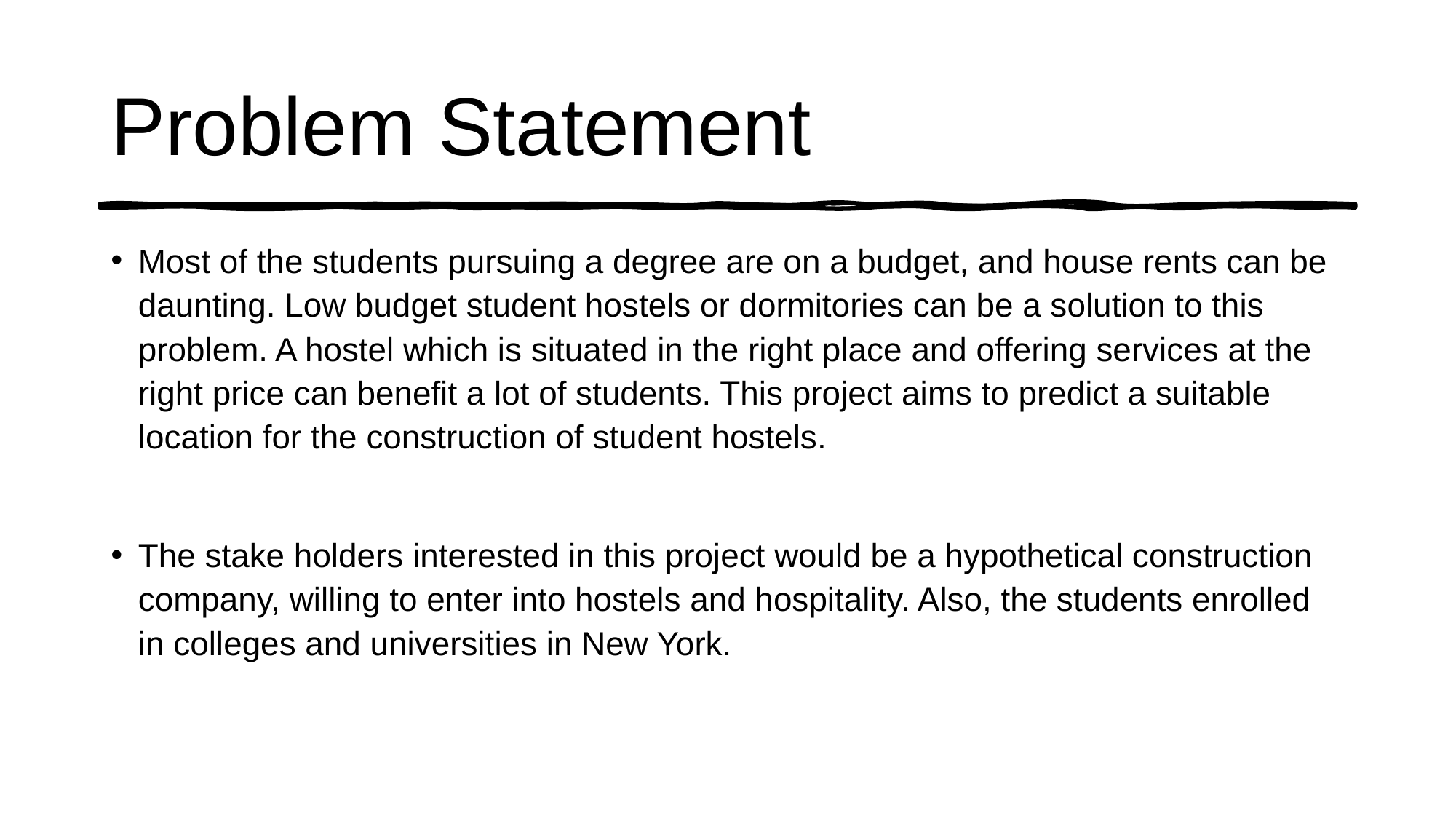

# Problem Statement
Most of the students pursuing a degree are on a budget, and house rents can be daunting. Low budget student hostels or dormitories can be a solution to this problem. A hostel which is situated in the right place and offering services at the right price can benefit a lot of students. This project aims to predict a suitable location for the construction of student hostels.

The stake holders interested in this project would be a hypothetical construction company, willing to enter into hostels and hospitality. Also, the students enrolled in colleges and universities in New York.